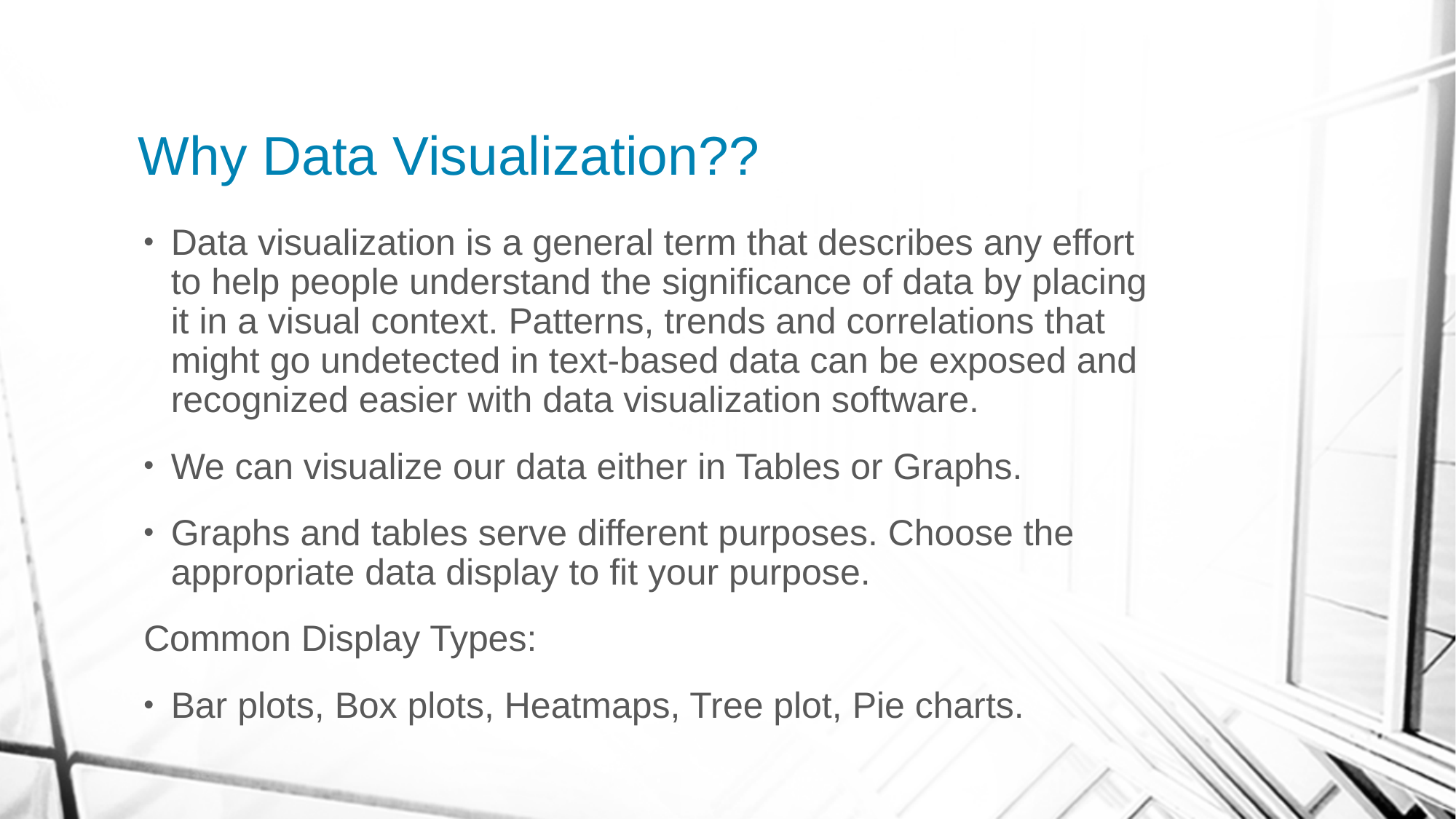

# Why Data Visualization??
Data visualization is a general term that describes any effort to help people understand the significance of data by placing it in a visual context. Patterns, trends and correlations that might go undetected in text-based data can be exposed and recognized easier with data visualization software.
We can visualize our data either in Tables or Graphs.
Graphs and tables serve different purposes. Choose the appropriate data display to fit your purpose.
Common Display Types:
Bar plots, Box plots, Heatmaps, Tree plot, Pie charts.